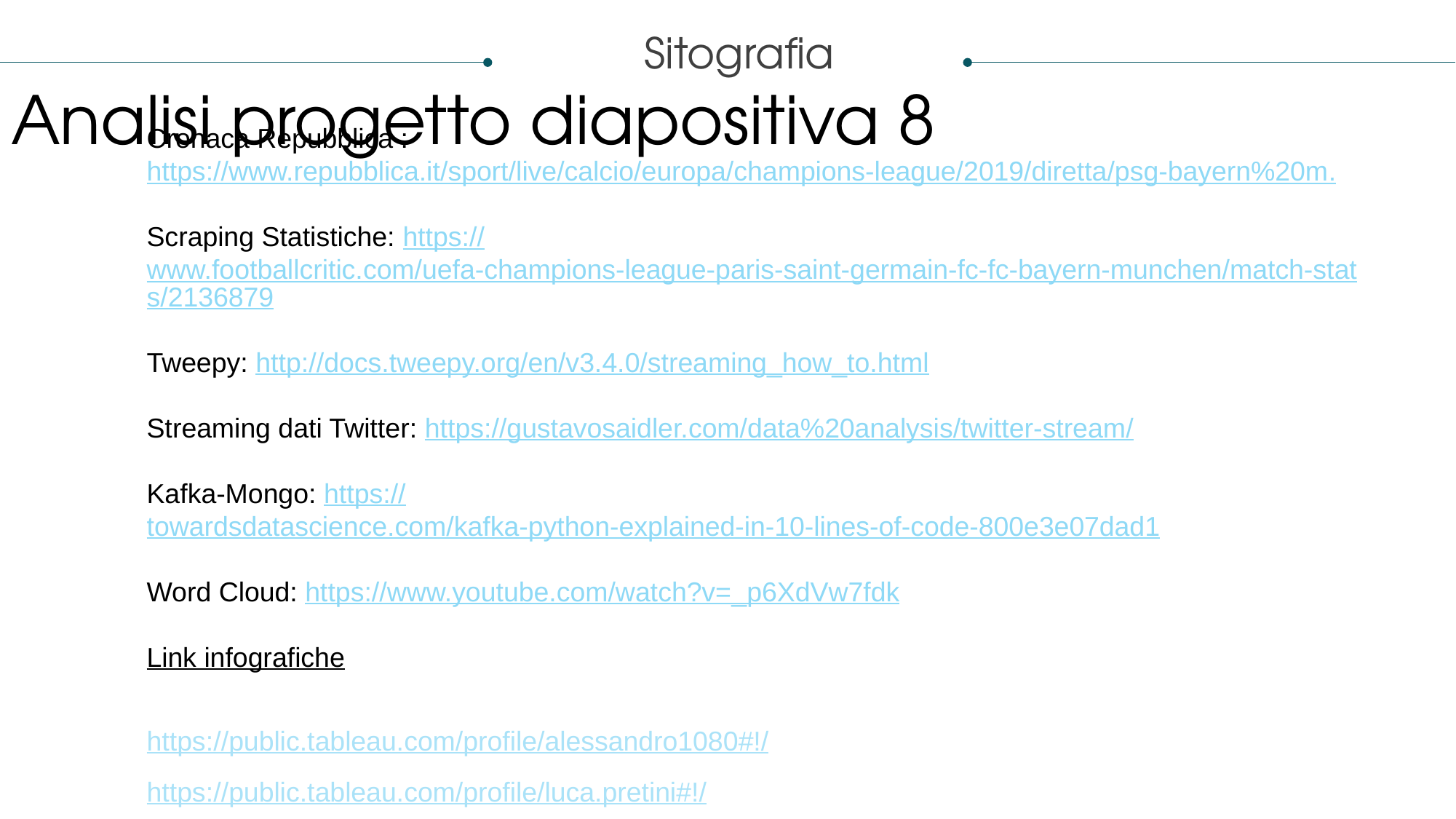

Sitografia
Analisi progetto diapositiva 8
Cronaca Repubblica : https://www.repubblica.it/sport/live/calcio/europa/champions-league/2019/diretta/psg-bayern%20m.

Scraping Statistiche: https://www.footballcritic.com/uefa-champions-league-paris-saint-germain-fc-fc-bayern-munchen/match-stats/2136879

Tweepy: http://docs.tweepy.org/en/v3.4.0/streaming_how_to.html

Streaming dati Twitter: https://gustavosaidler.com/data%20analysis/twitter-stream/

Kafka-Mongo: https://towardsdatascience.com/kafka-python-explained-in-10-lines-of-code-800e3e07dad1

Word Cloud: https://www.youtube.com/watch?v=_p6XdVw7fdk

Link infografiche

https://public.tableau.com/profile/alessandro1080#!/
https://public.tableau.com/profile/luca.pretini#!/